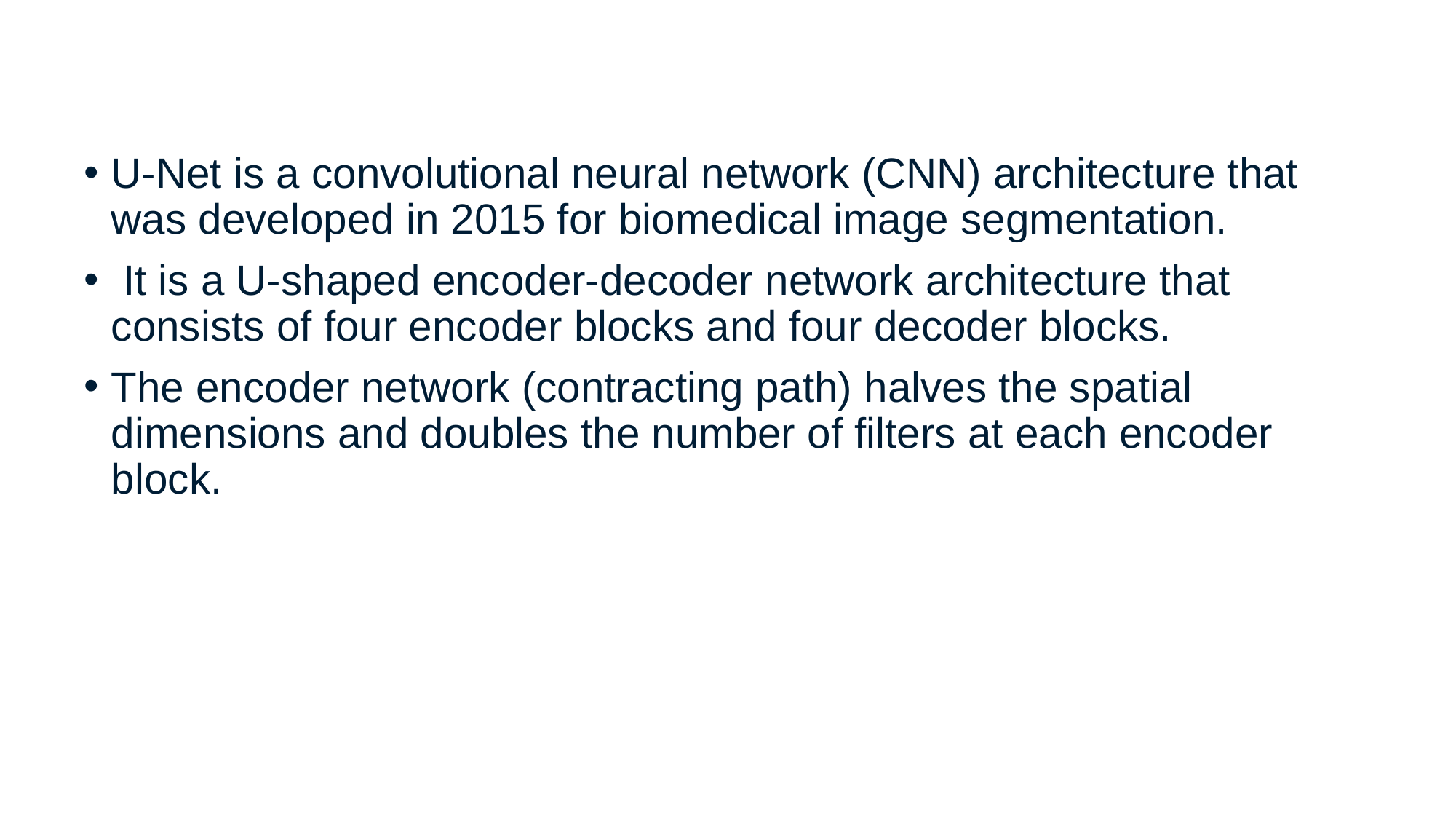

U-Net is a convolutional neural network (CNN) architecture that was developed in 2015 for biomedical image segmentation.
 It is a U-shaped encoder-decoder network architecture that consists of four encoder blocks and four decoder blocks.
The encoder network (contracting path) halves the spatial dimensions and doubles the number of filters at each encoder block.